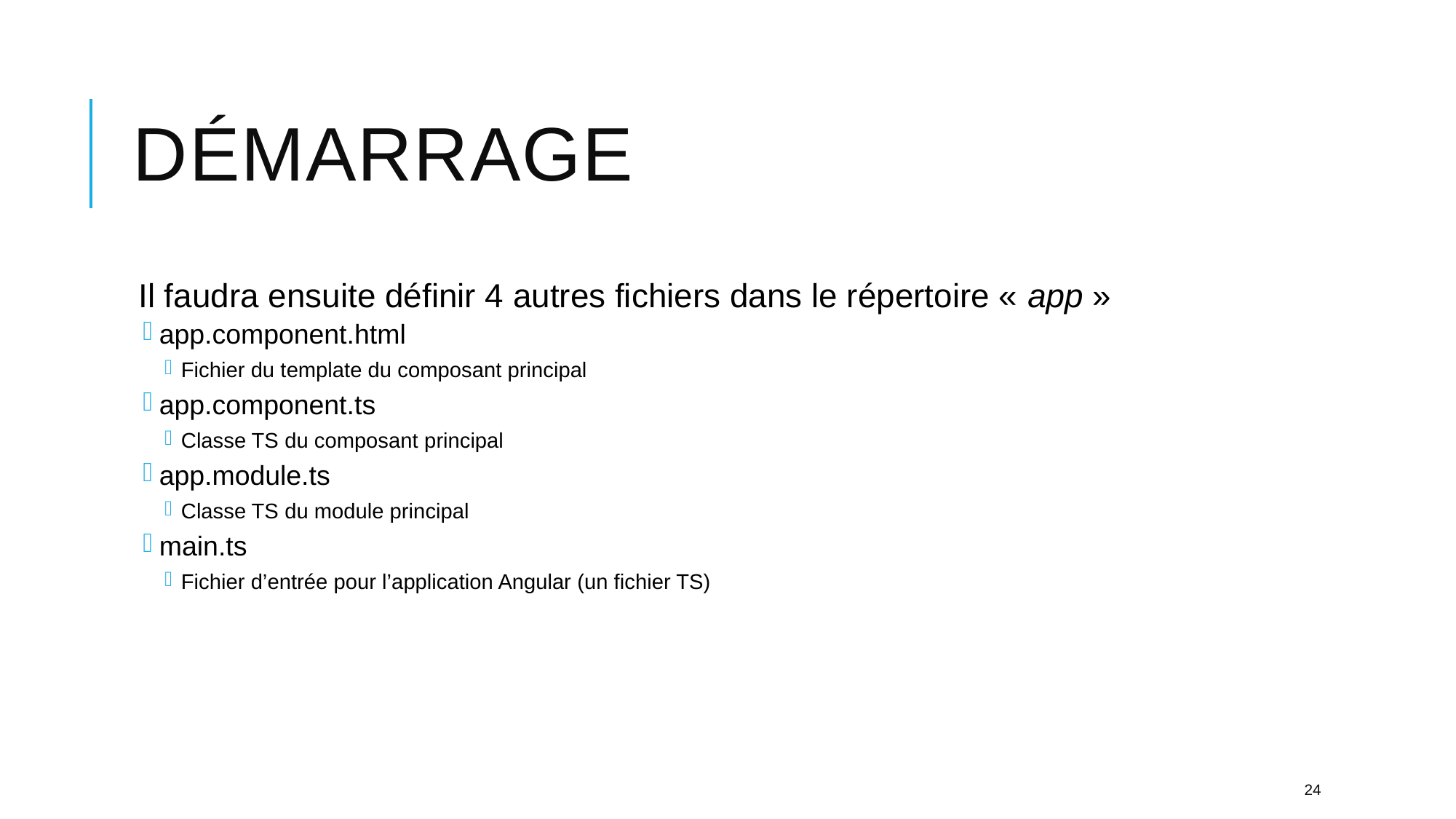

# Démarrage
Il faudra ensuite définir 4 autres fichiers dans le répertoire « app »
app.component.html
Fichier du template du composant principal
app.component.ts
Classe TS du composant principal
app.module.ts
Classe TS du module principal
main.ts
Fichier d’entrée pour l’application Angular (un fichier TS)
24